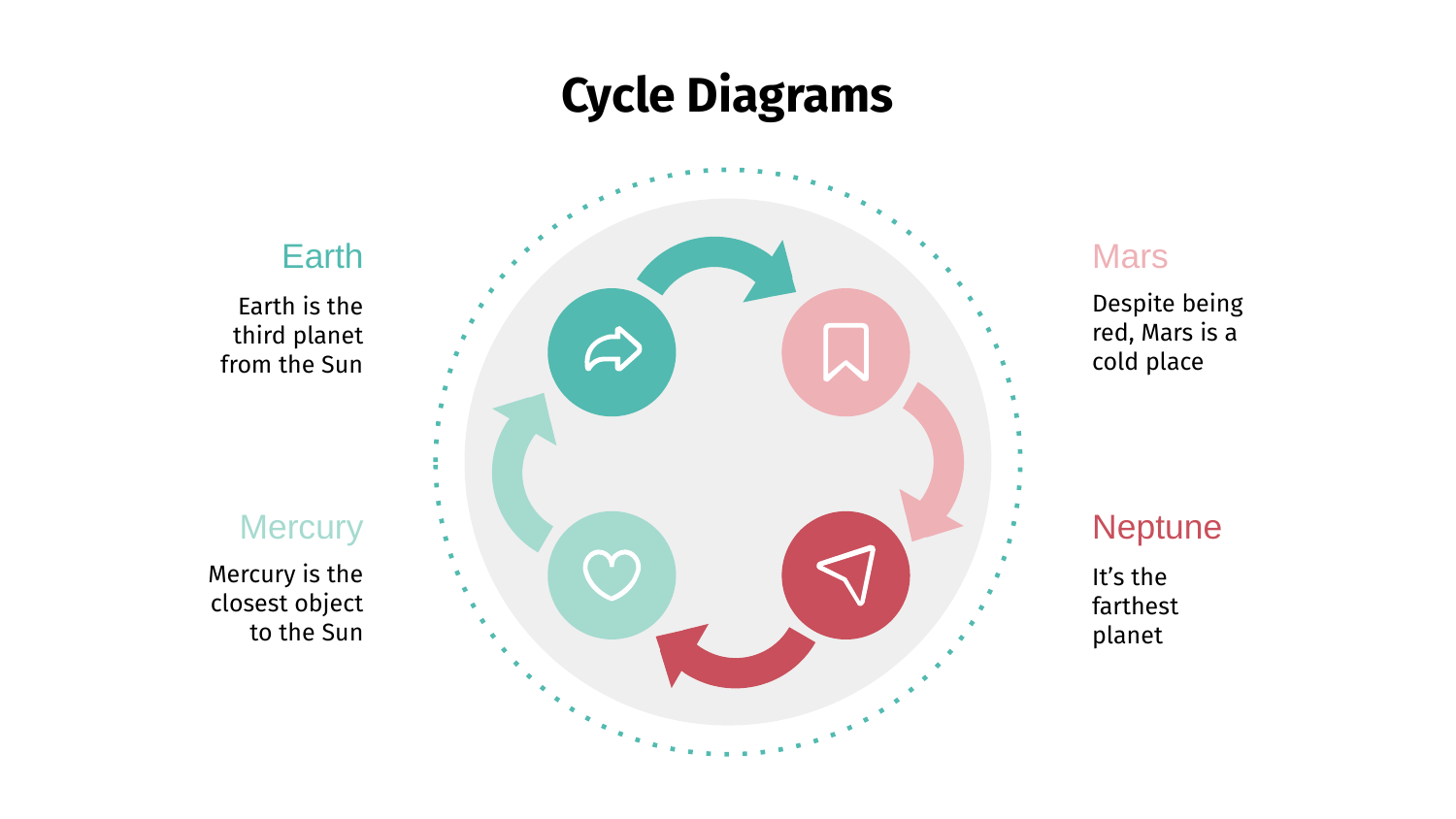

# Cycle Diagrams

Earth
Mars
Earth is the third planet from the Sun
Despite being red, Mars is a cold place
Mercury
Neptune
Mercury is the closest object to the Sun
It’s the farthest planet